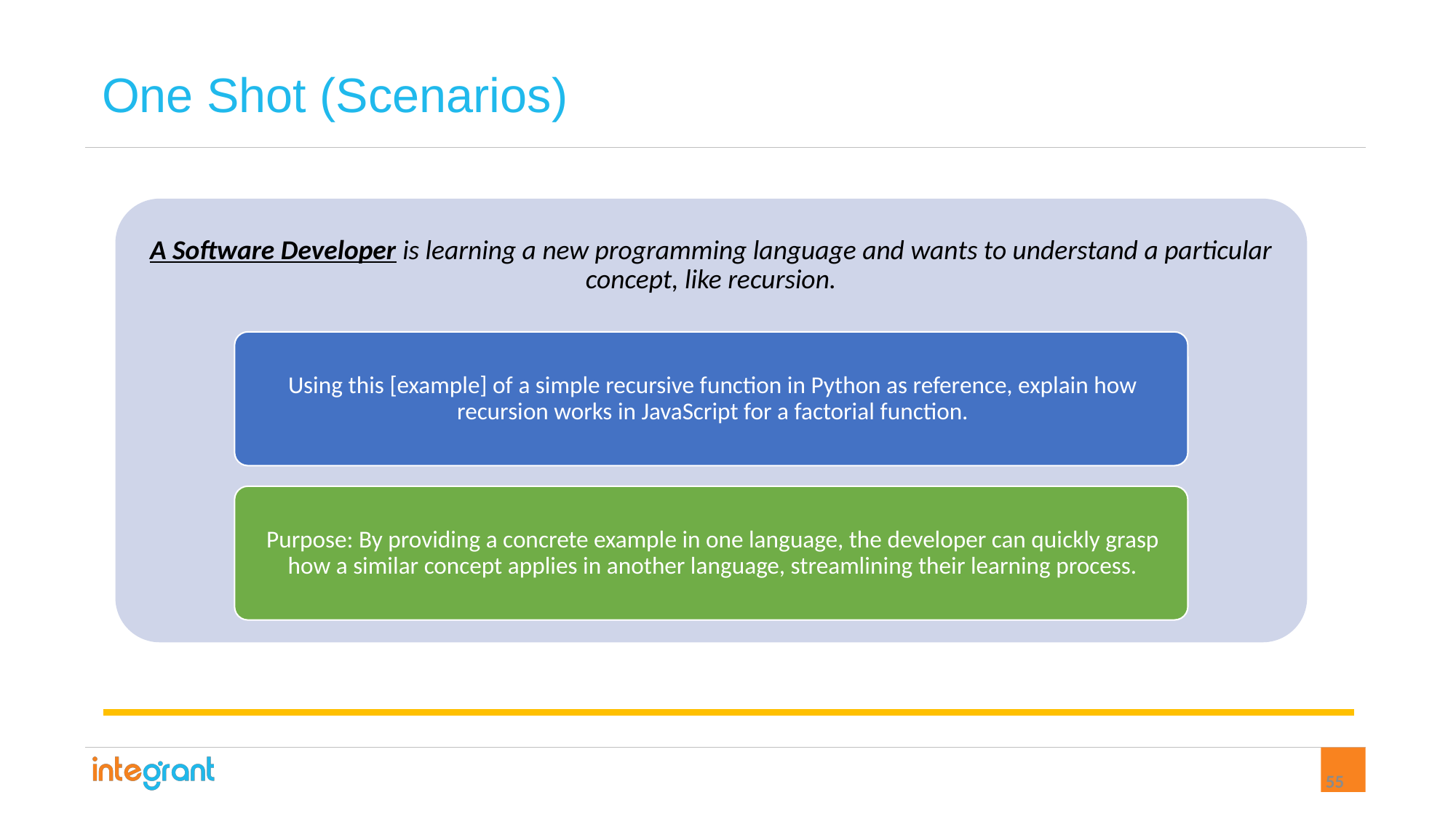

One Shot (Scenarios)
A Software Developer is learning a new programming language and wants to understand a particular concept, like recursion.
Using this [example] of a simple recursive function in Python as reference, explain how recursion works in JavaScript for a factorial function.
Purpose: By providing a concrete example in one language, the developer can quickly grasp how a similar concept applies in another language, streamlining their learning process.
55